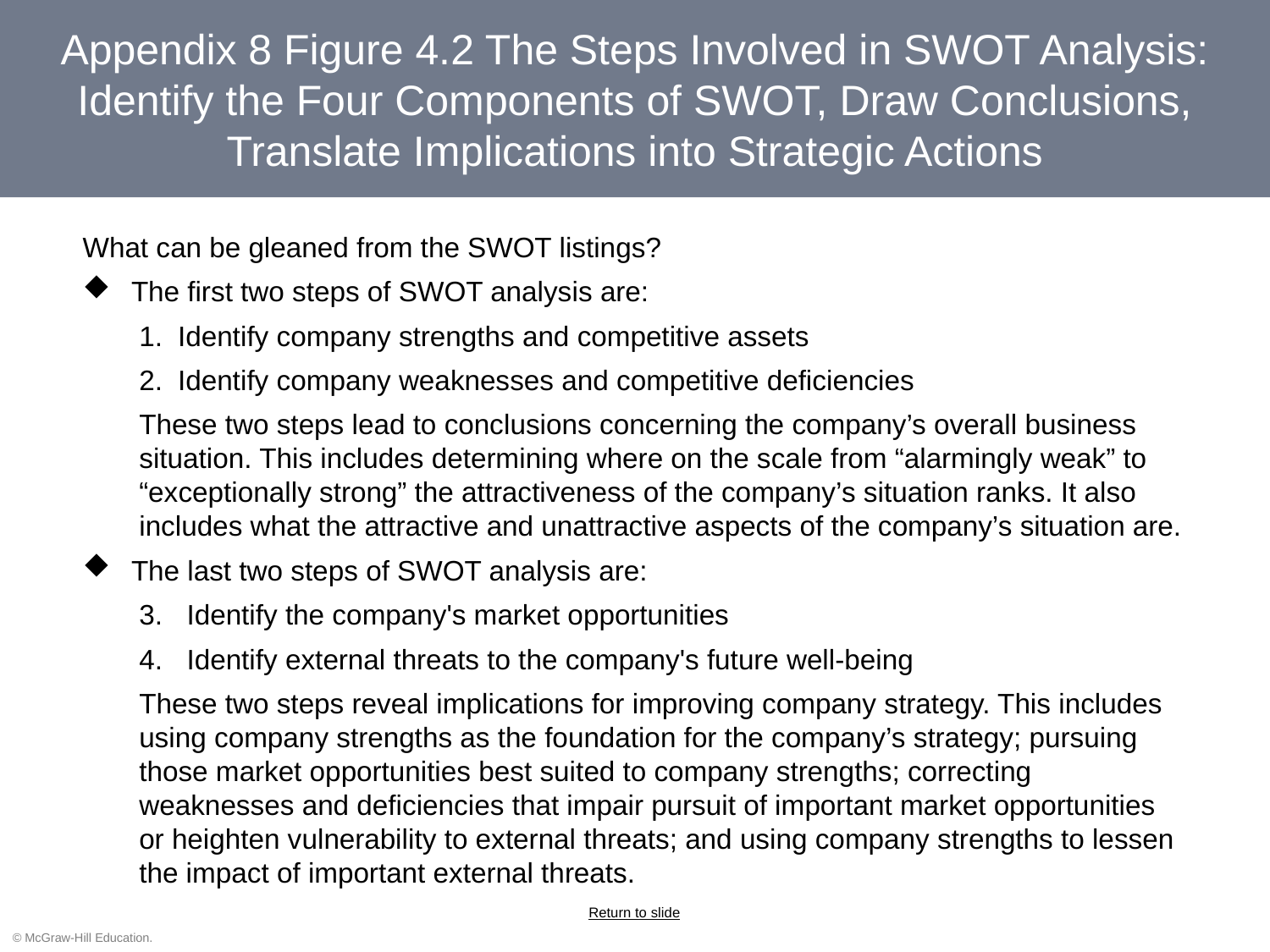

# Appendix 8 Figure 4.2 The Steps Involved in SWOT Analysis: Identify the Four Components of SWOT, Draw Conclusions, Translate Implications into Strategic Actions
What can be gleaned from the SWOT listings?
The first two steps of SWOT analysis are:
Identify company strengths and competitive assets
Identify company weaknesses and competitive deficiencies
These two steps lead to conclusions concerning the company’s overall business situation. This includes determining where on the scale from “alarmingly weak” to “exceptionally strong” the attractiveness of the company’s situation ranks. It also includes what the attractive and unattractive aspects of the company’s situation are.
The last two steps of SWOT analysis are:
Identify the company's market opportunities
Identify external threats to the company's future well-being
These two steps reveal implications for improving company strategy. This includes using company strengths as the foundation for the company’s strategy; pursuing those market opportunities best suited to company strengths; correcting weaknesses and deficiencies that impair pursuit of important market opportunities or heighten vulnerability to external threats; and using company strengths to lessen the impact of important external threats.
Return to slide